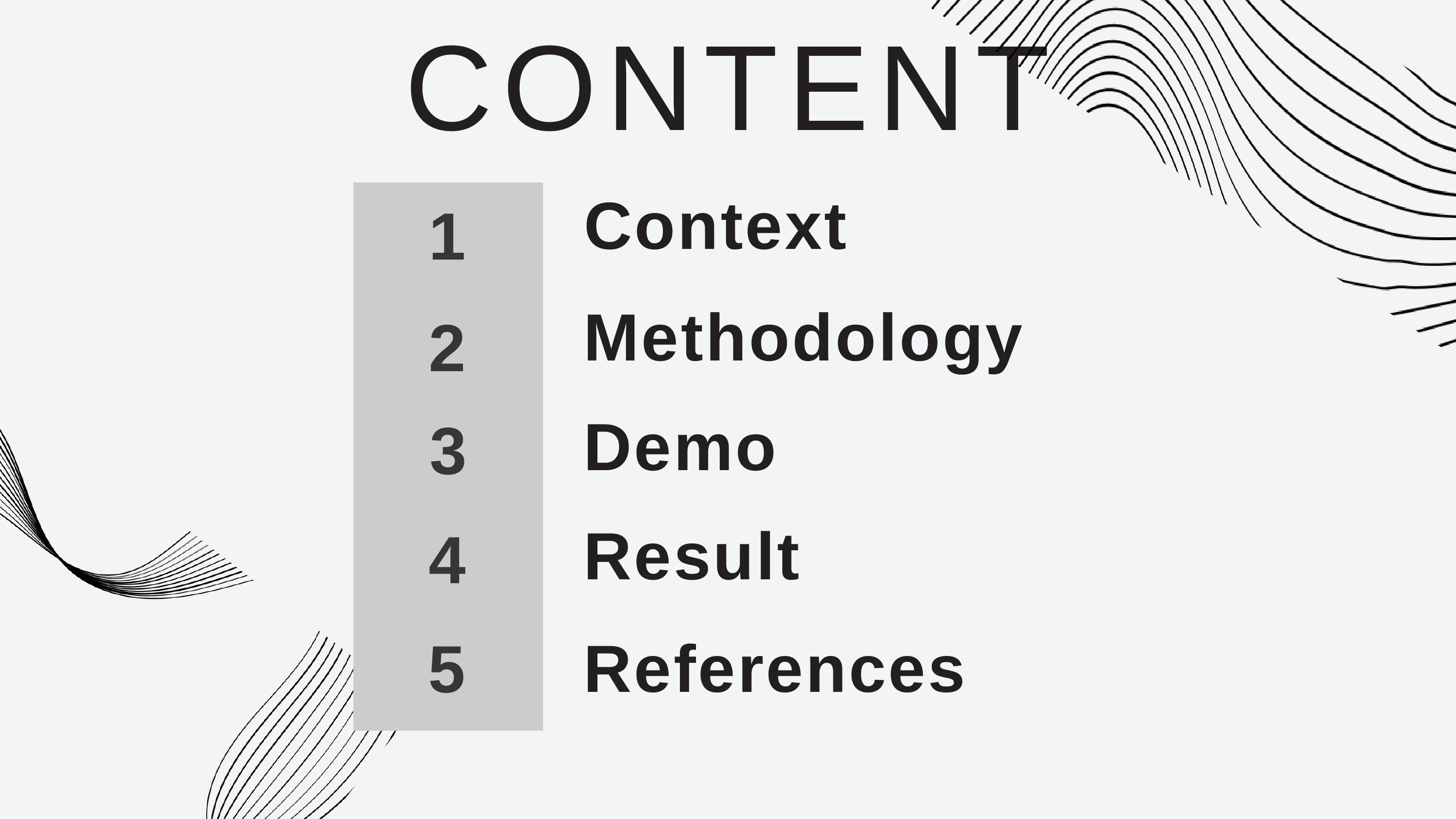

CONTENT

1
Context
2
Methodology
3

Demo
4
Result
5
References